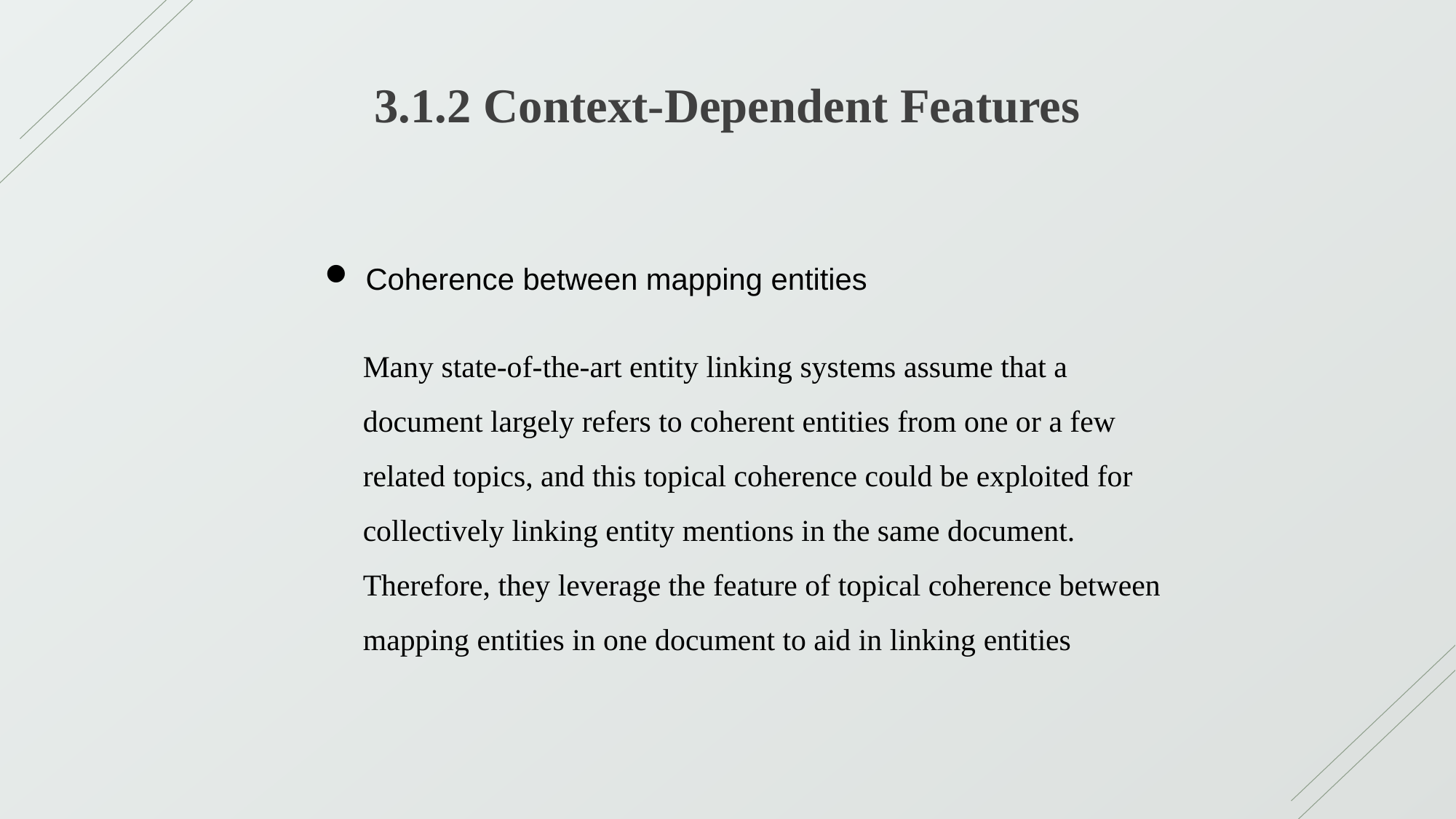

3.1.2 Context-Dependent Features
Coherence between mapping entities
Many state-of-the-art entity linking systems assume that a document largely refers to coherent entities from one or a few related topics, and this topical coherence could be exploited for collectively linking entity mentions in the same document. Therefore, they leverage the feature of topical coherence between mapping entities in one document to aid in linking entities